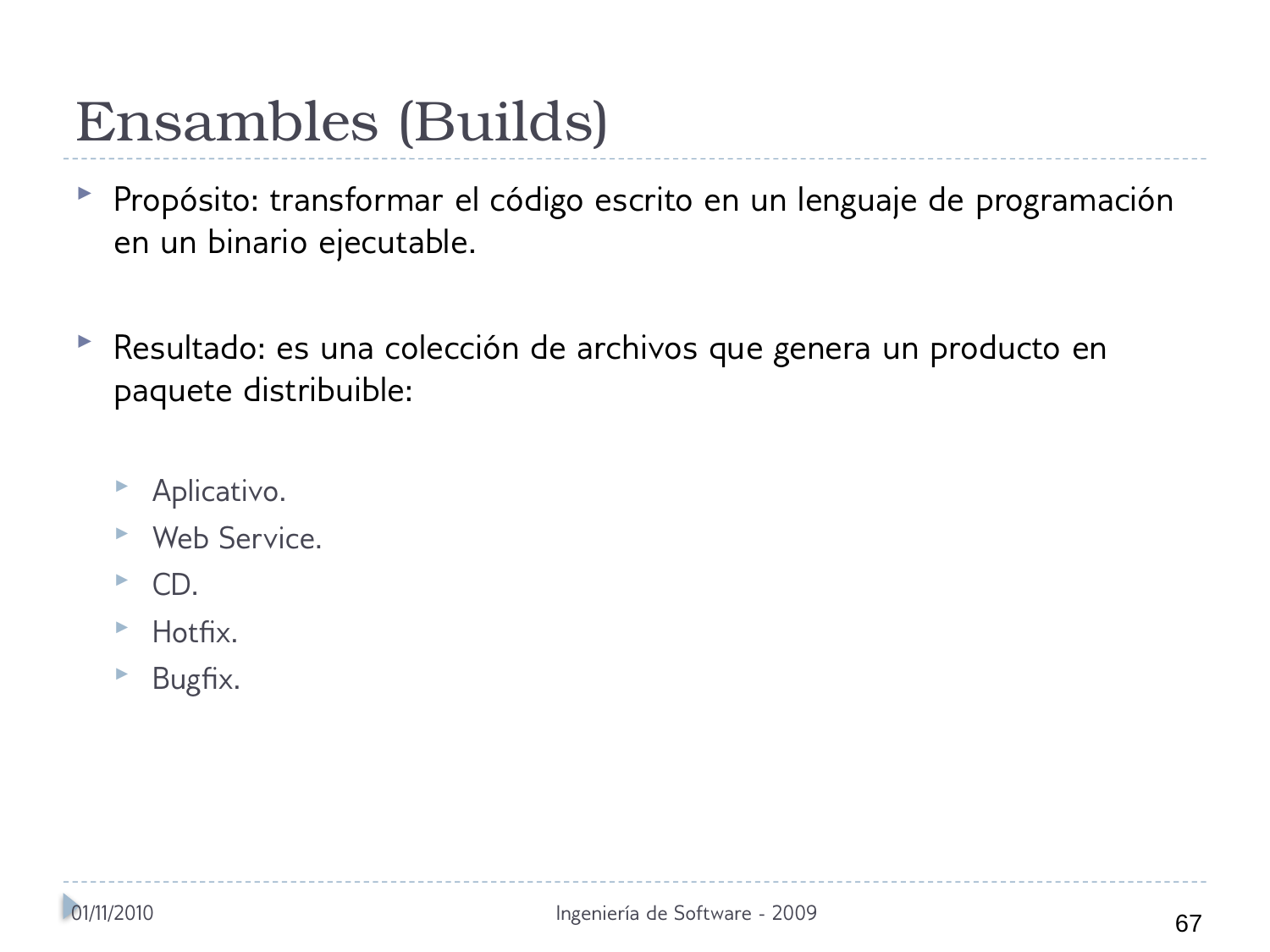

# Ensambles (Builds)
Propósito: transformar el código escrito en un lenguaje de programación en un binario ejecutable.

Resultado: es una colección de archivos que genera un producto en paquete distribuible:

Aplicativo.
Web Service.
CD.
Hotfix.
Bugfix.

01/11/2010
Ingeniería de Software - 2009
67